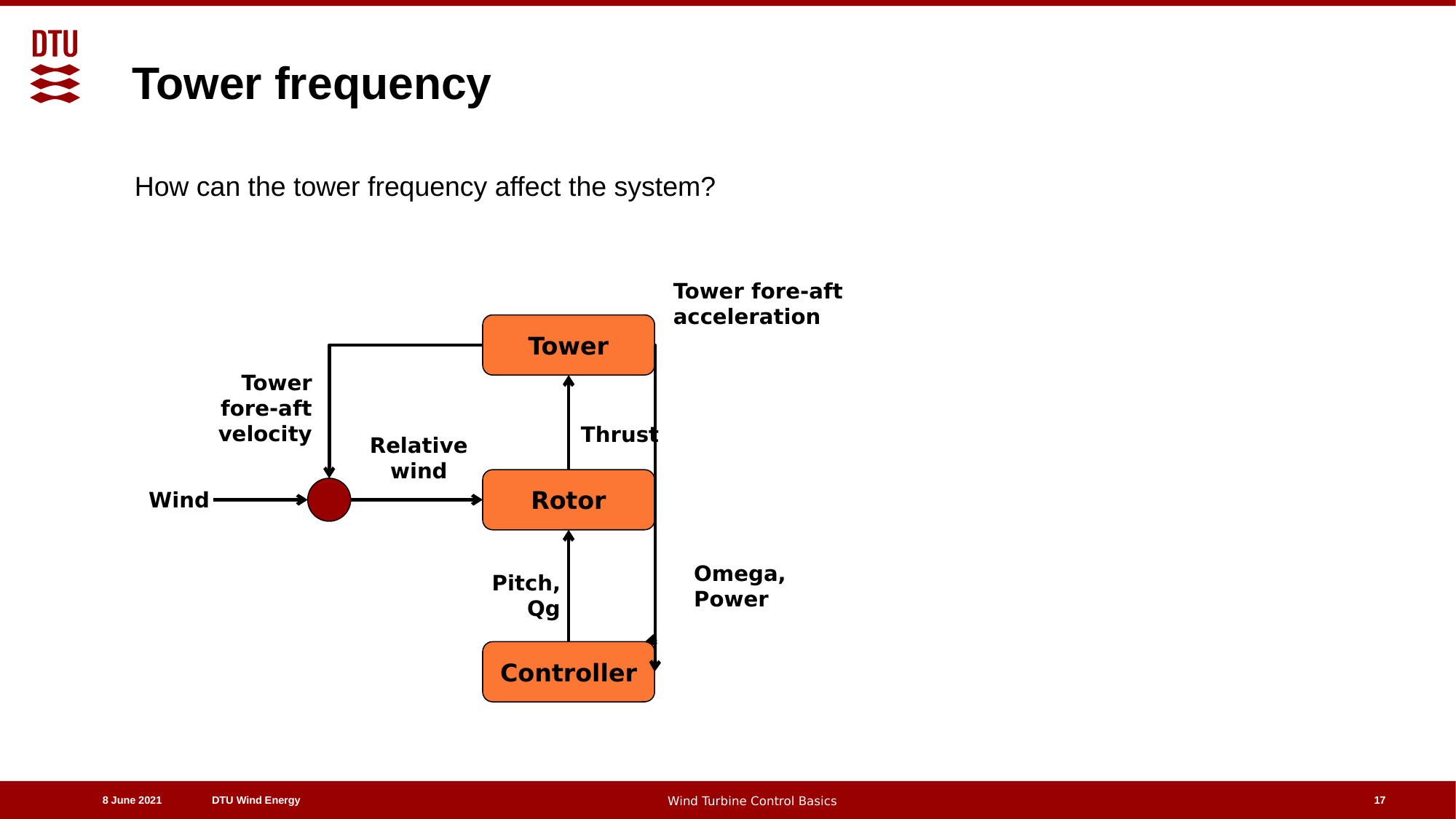

# Tower frequency
How can the tower frequency affect the system?
Tower fore-aft acceleration
Tower
Tower fore-aft velocity
Thrust
Relative wind
Rotor

Wind
Omega, Power
Pitch, Qg
Controller
17